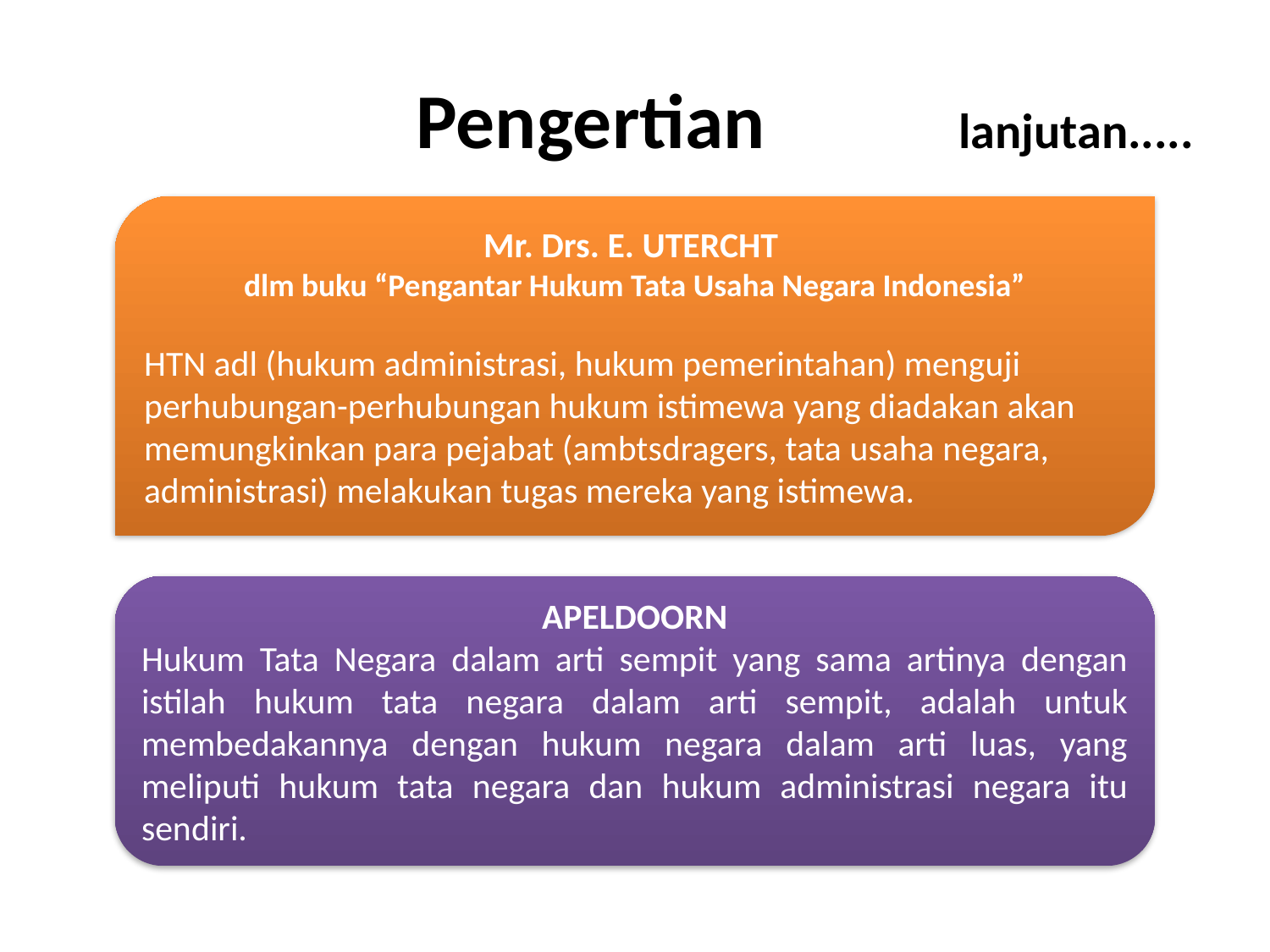

# Pengertian           lanjutan.....
Mr. Drs. E. UTERCHT
dlm buku “Pengantar Hukum Tata Usaha Negara Indonesia”

HTN adl (hukum administrasi, hukum pemerintahan) menguji perhubungan-perhubungan hukum istimewa yang diadakan akan memungkinkan para pejabat (ambtsdragers, tata usaha negara, administrasi) melakukan tugas mereka yang istimewa.
APELDOORN
Hukum Tata Negara dalam arti sempit yang sama artinya dengan istilah hukum tata negara dalam arti sempit, adalah untuk membedakannya dengan hukum negara dalam arti luas, yang meliputi hukum tata negara dan hukum administrasi negara itu sendiri.